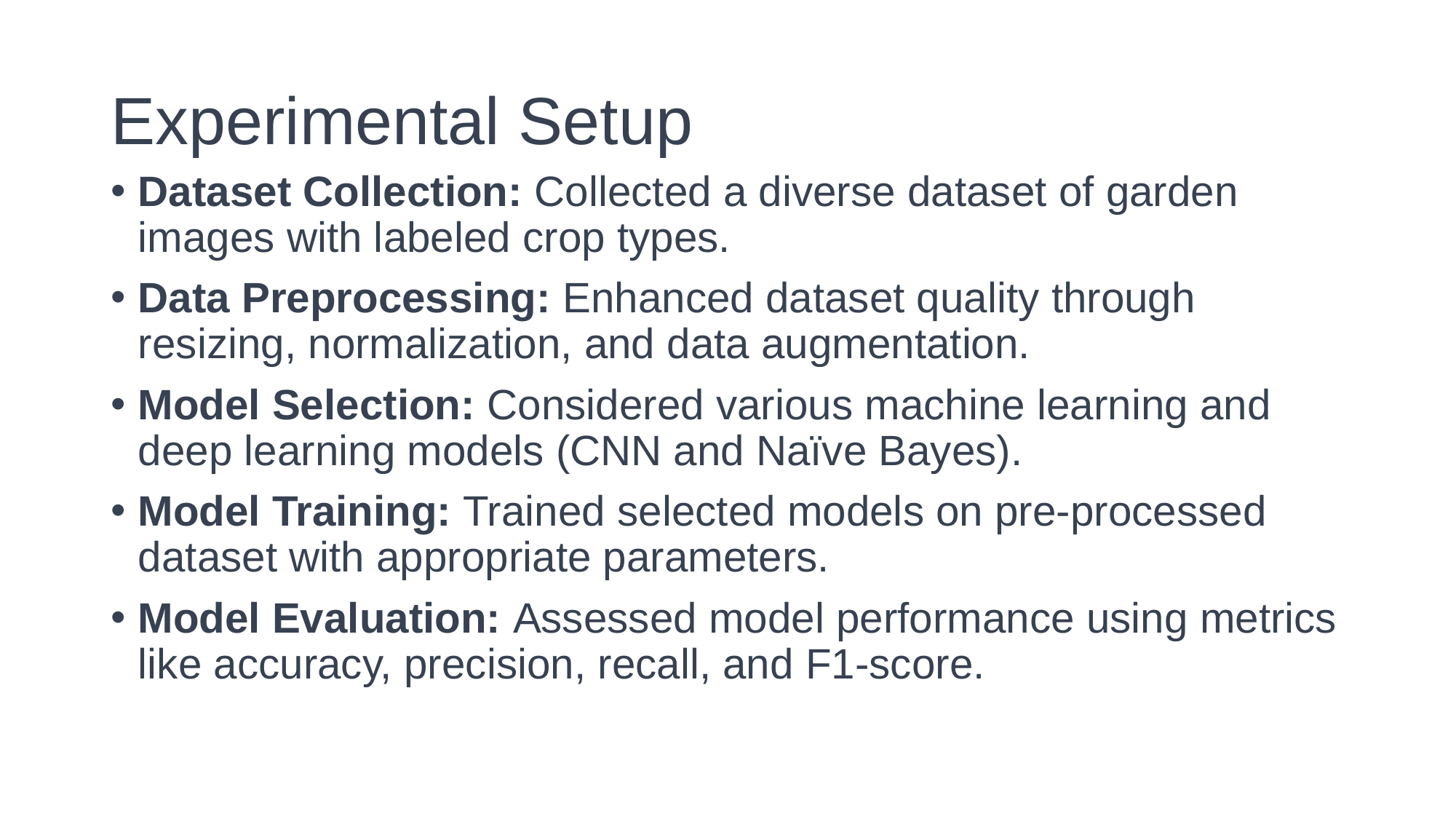

# Experimental Setup
Dataset Collection: Collected a diverse dataset of garden images with labeled crop types.
Data Preprocessing: Enhanced dataset quality through resizing, normalization, and data augmentation.
Model Selection: Considered various machine learning and deep learning models (CNN and Naïve Bayes).
Model Training: Trained selected models on pre-processed dataset with appropriate parameters.
Model Evaluation: Assessed model performance using metrics like accuracy, precision, recall, and F1-score.